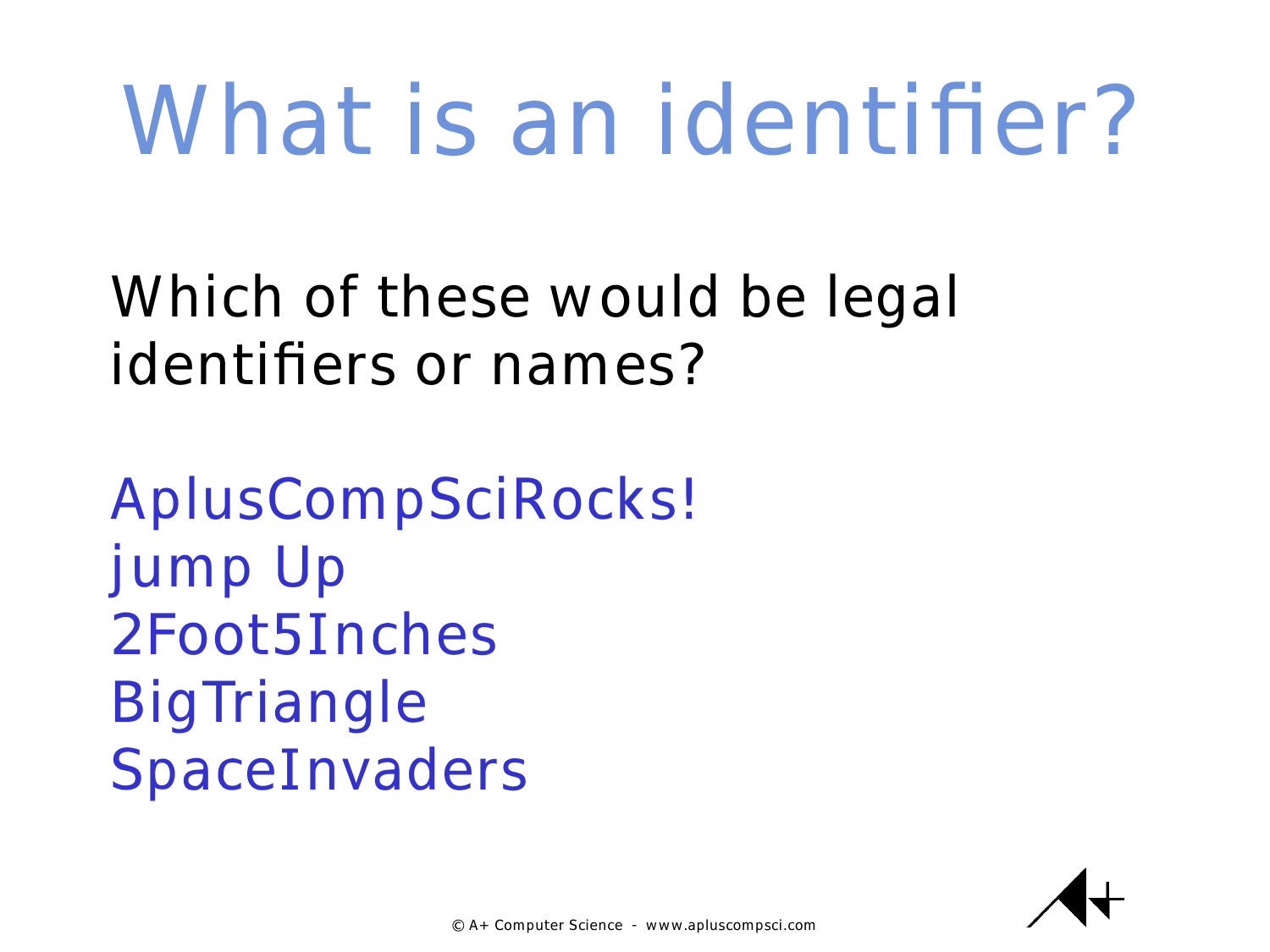

What is an identifier?
Which of these would be legal
identifiers or names?

AplusCompSciRocks!
jump Up
2Foot5Inches
BigTriangle
SpaceInvaders

© A+ Computer Science  -  www.apluscompsci.com